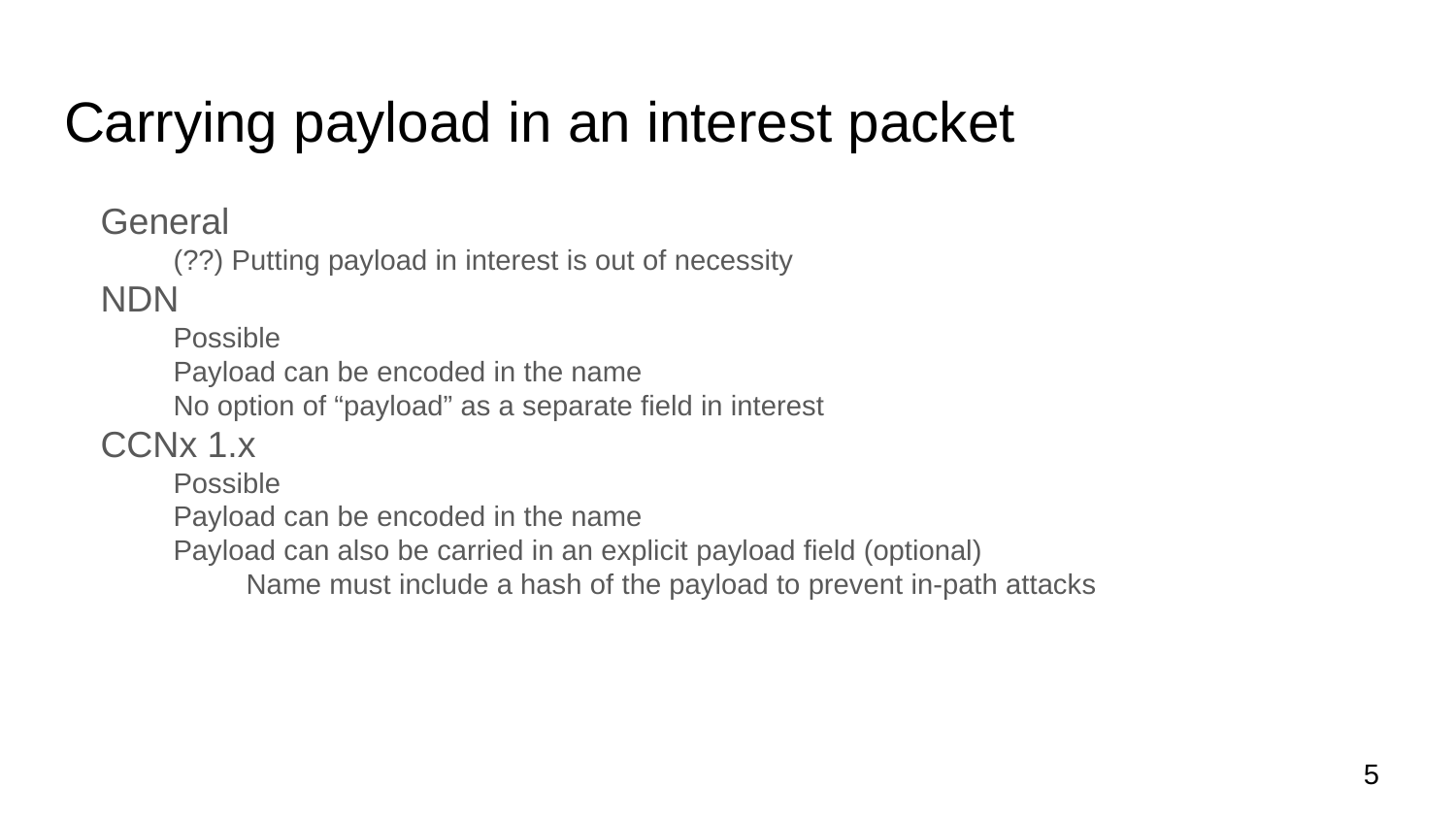

# Carrying payload in an interest packet
General
(??) Putting payload in interest is out of necessity
NDN
Possible
Payload can be encoded in the name
No option of “payload” as a separate field in interest
CCNx 1.x
Possible
Payload can be encoded in the name
Payload can also be carried in an explicit payload field (optional)
Name must include a hash of the payload to prevent in-path attacks
5